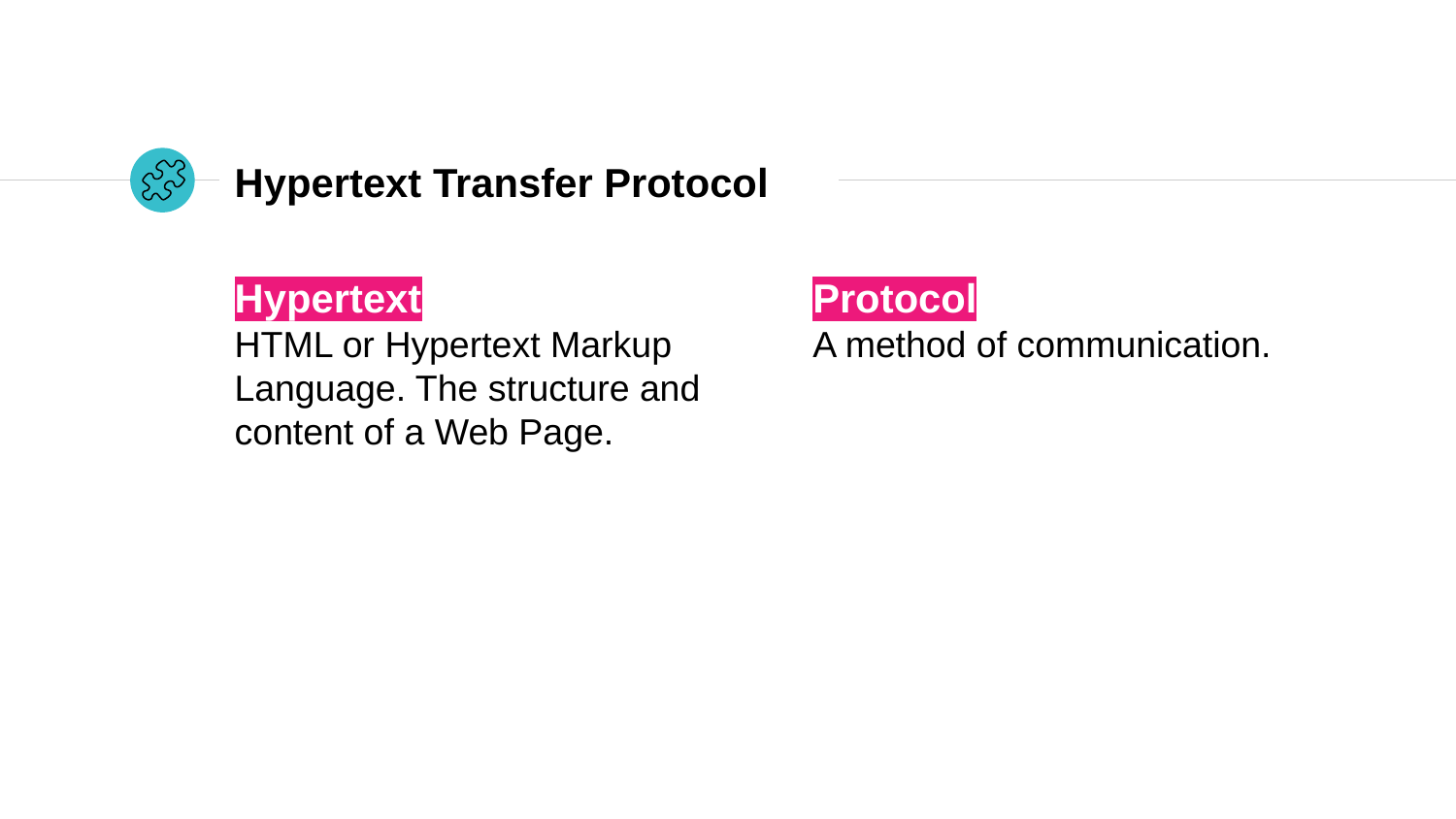

# Hypertext Transfer Protocol

Hypertext
HTML or Hypertext Markup Language. The structure and content of a Web Page.
Protocol
A method of communication.